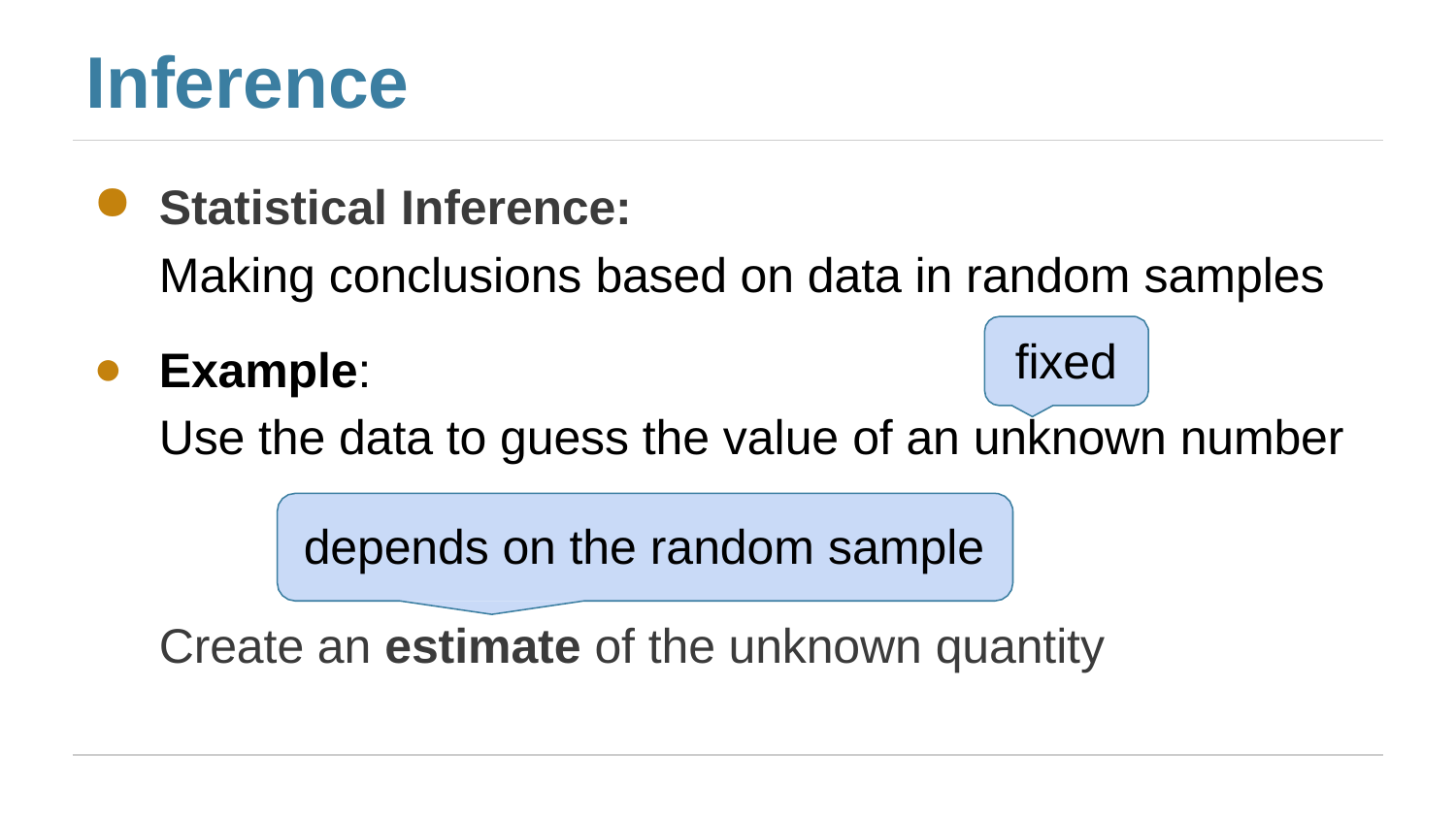

# Inference
Statistical Inference:
Making conclusions based on data in random samples

fixed
Example:
Use the data to guess the value of an unknown number
depends on the random sample  Create an estimate of the unknown quantity